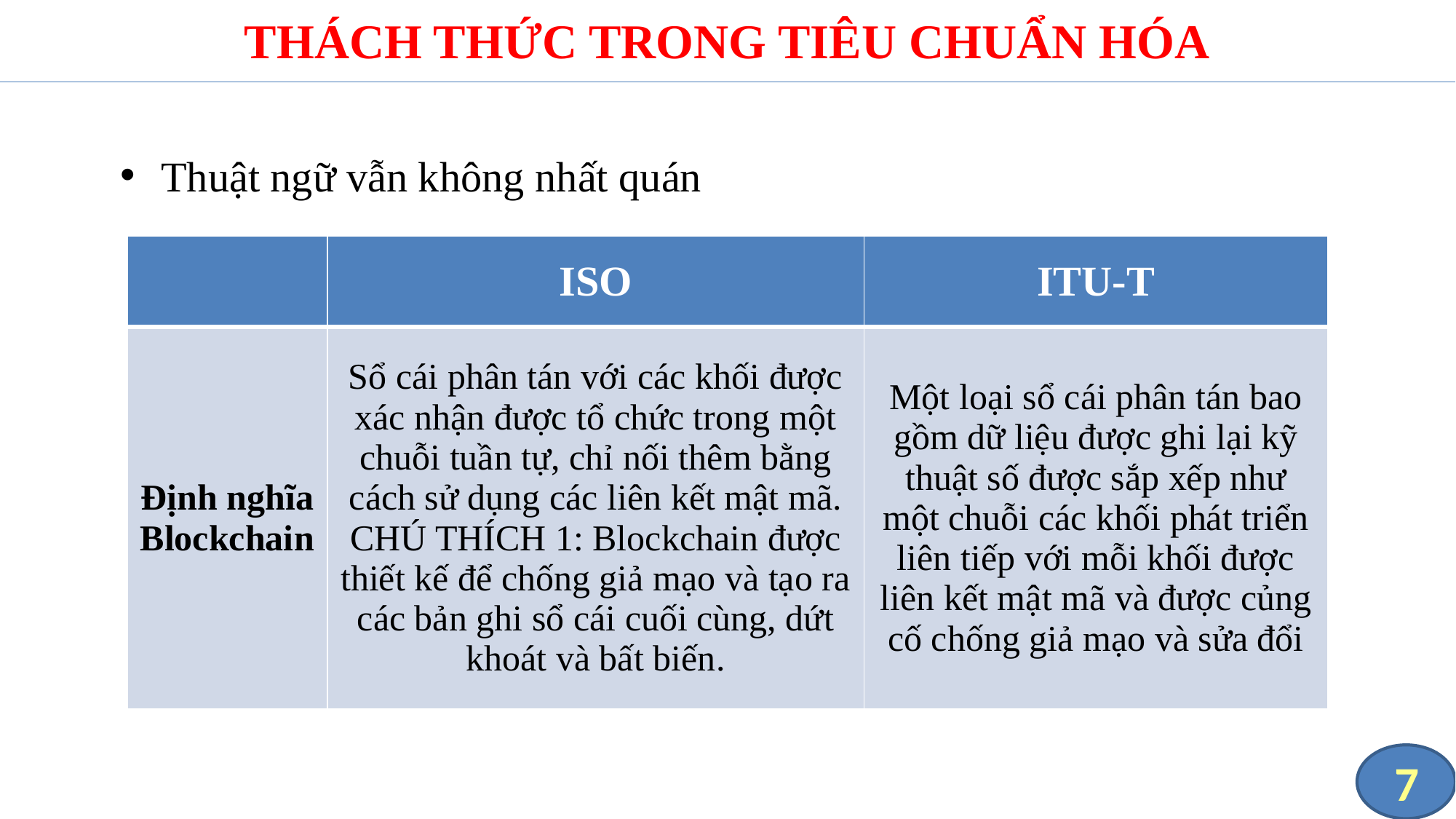

# THÁCH THỨC TRONG TIÊU CHUẨN HÓA
Thuật ngữ vẫn không nhất quán

|  | ISO | ITU-T |
| --- | --- | --- |
| Định nghĩa Blockchain | Sổ cái phân tán với các khối được xác nhận được tổ chức trong một chuỗi tuần tự, chỉ nối thêm bằng cách sử dụng các liên kết mật mã. CHÚ THÍCH 1: Blockchain được thiết kế để chống giả mạo và tạo ra các bản ghi sổ cái cuối cùng, dứt khoát và bất biến. | Một loại sổ cái phân tán bao gồm dữ liệu được ghi lại kỹ thuật số được sắp xếp như một chuỗi các khối phát triển liên tiếp với mỗi khối được liên kết mật mã và được củng cố chống giả mạo và sửa đổi |
7